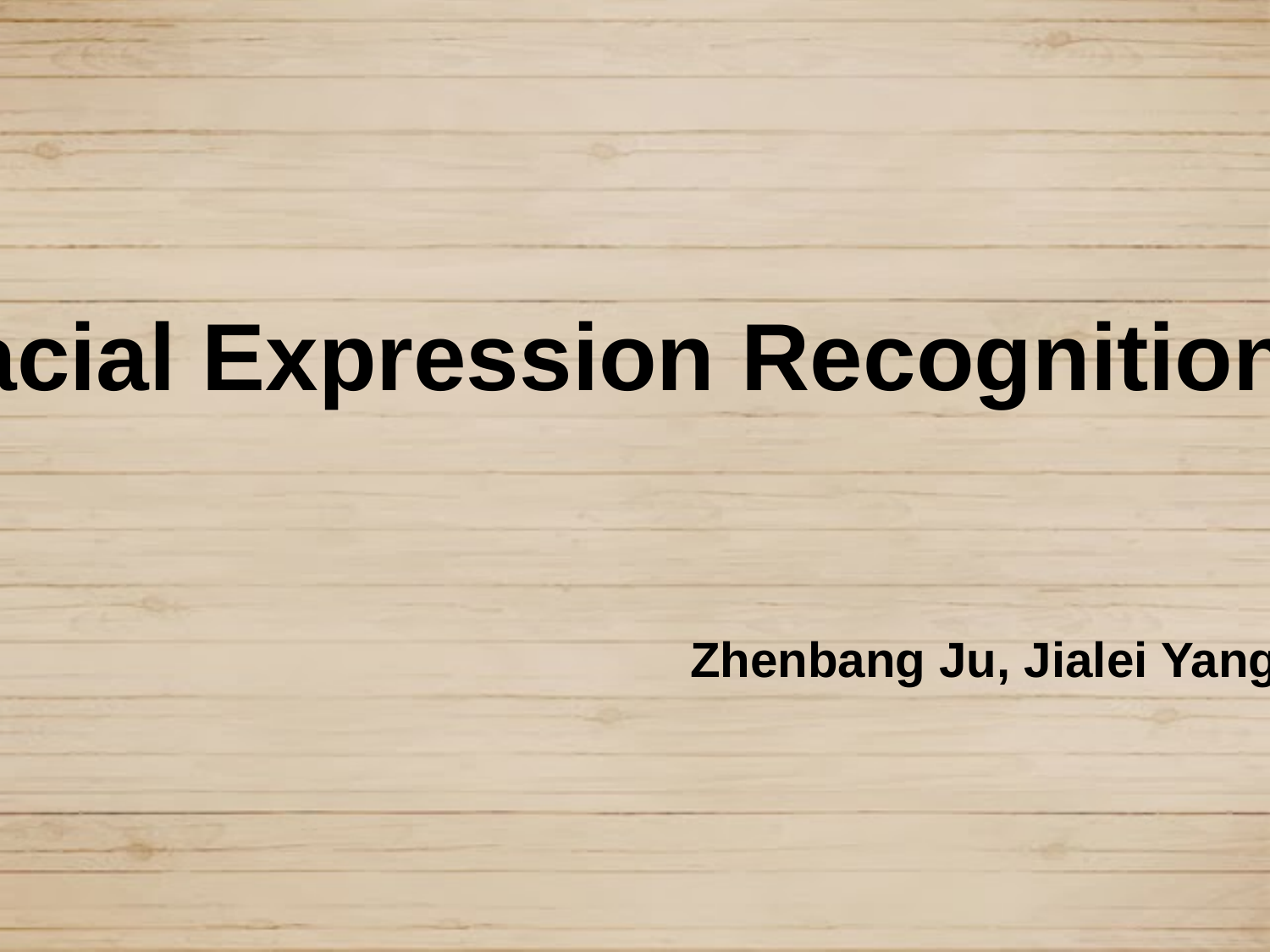

Facial Expression Recognition
Zhenbang Ju, Jialei Yang